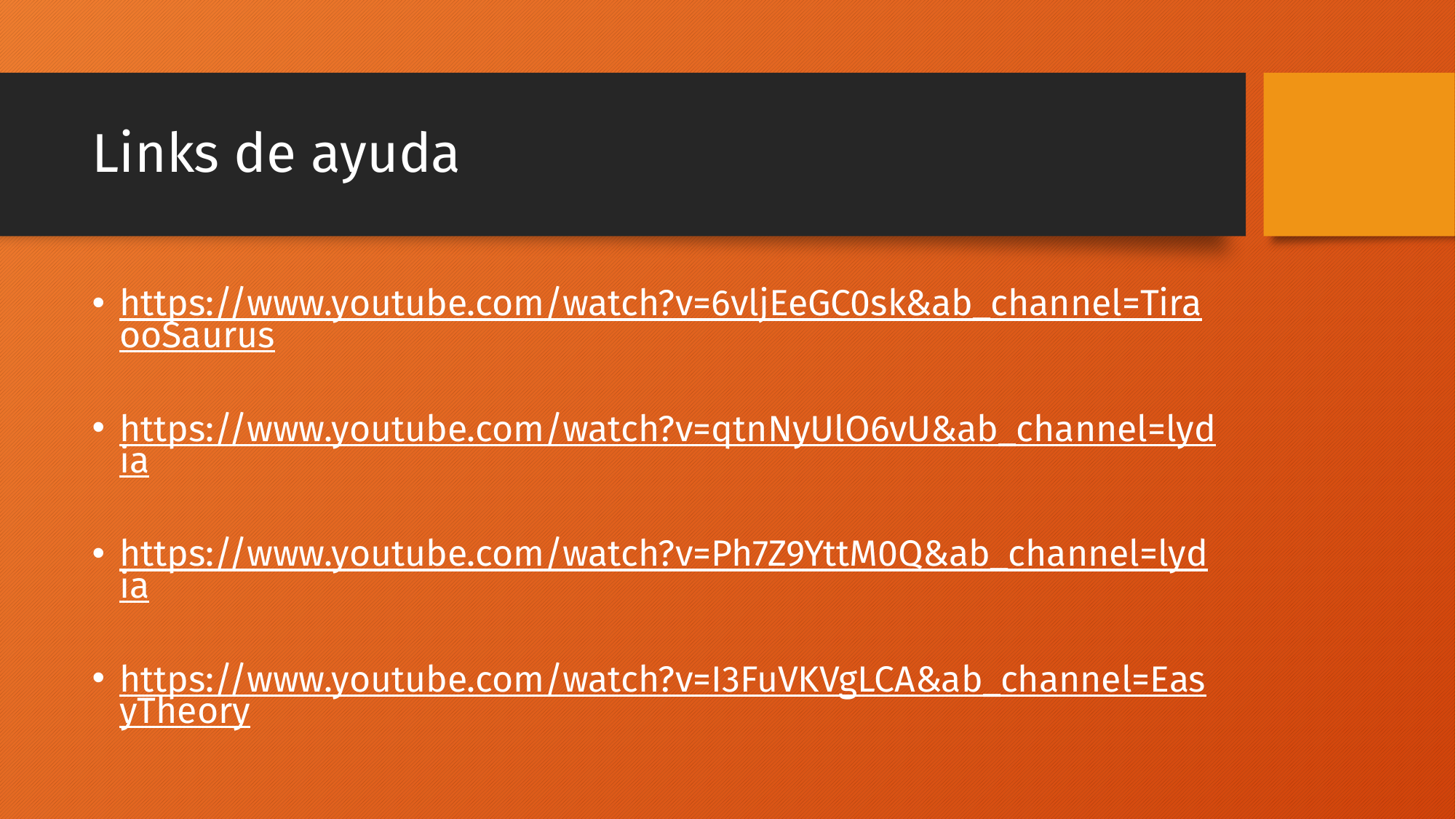

# Links de ayuda
https://www.youtube.com/watch?v=6vljEeGC0sk&ab_channel=TiraooSaurus
https://www.youtube.com/watch?v=qtnNyUlO6vU&ab_channel=lydia
https://www.youtube.com/watch?v=Ph7Z9YttM0Q&ab_channel=lydia
https://www.youtube.com/watch?v=I3FuVKVgLCA&ab_channel=EasyTheory